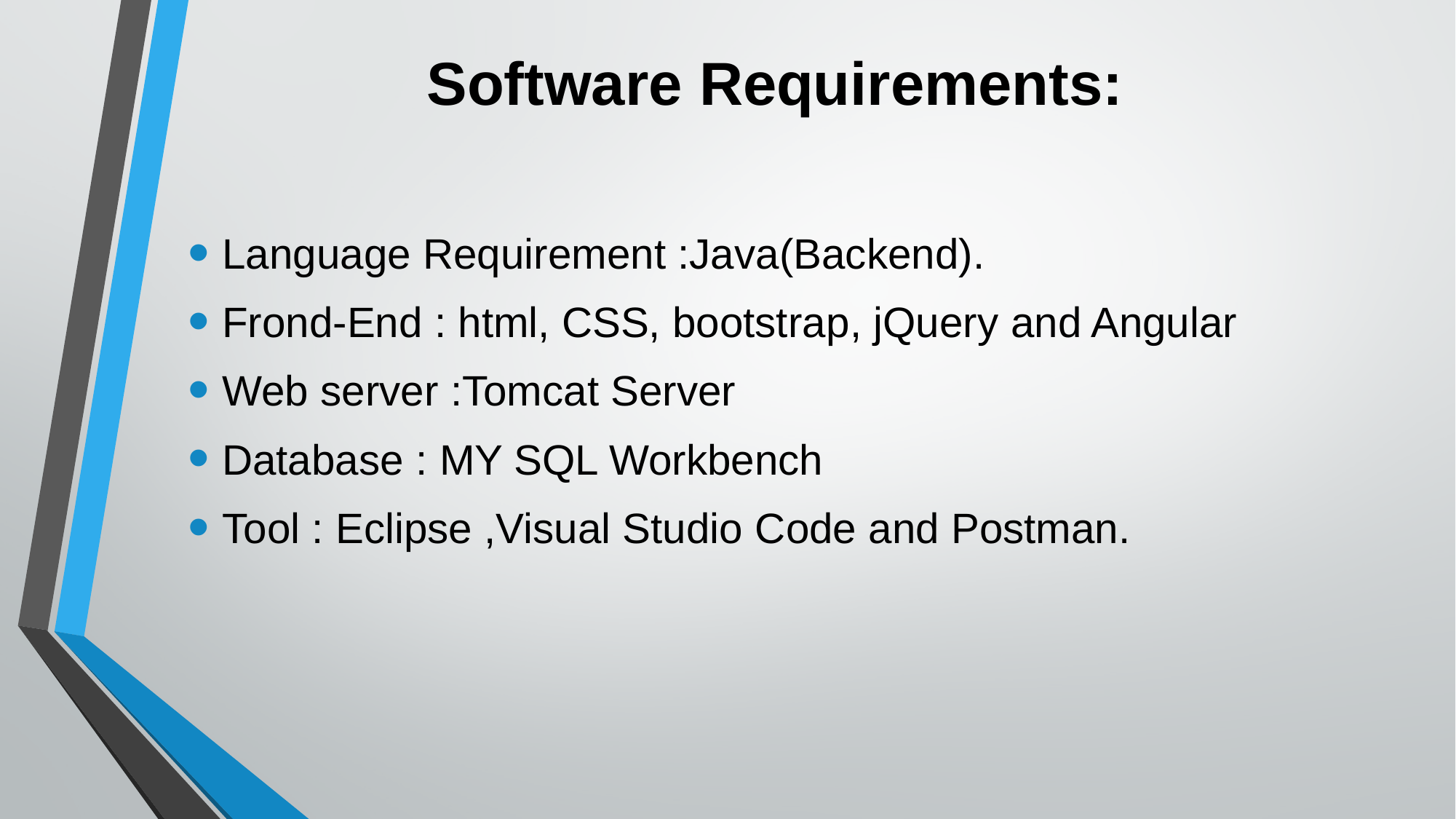

# Software Requirements:
Language Requirement :Java(Backend).
Frond-End : html, CSS, bootstrap, jQuery and Angular
Web server :Tomcat Server
Database : MY SQL Workbench
Tool : Eclipse ,Visual Studio Code and Postman.